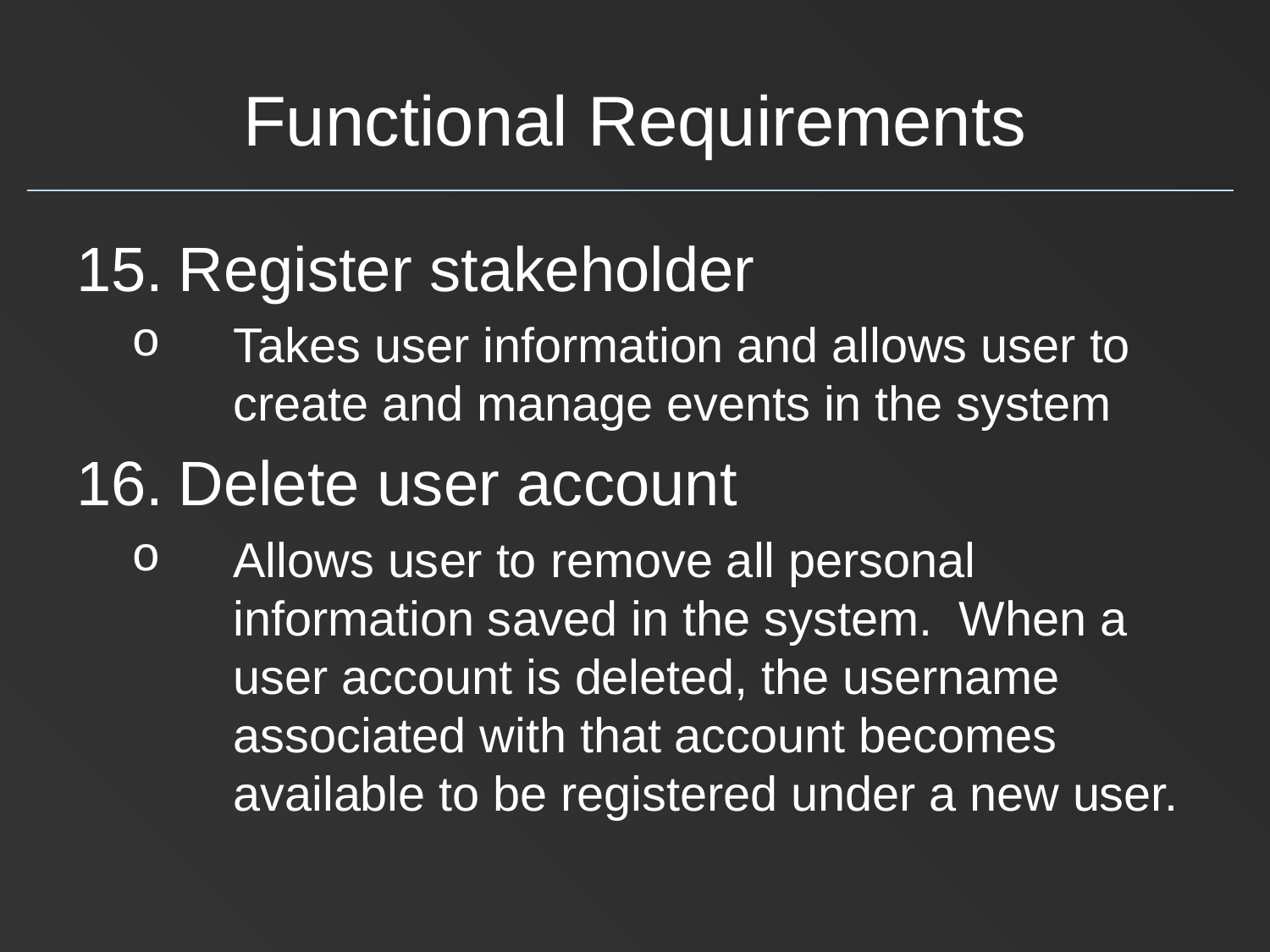

# Functional Requirements
Register stakeholder
Takes user information and allows user to create and manage events in the system
Delete user account
Allows user to remove all personal information saved in the system.  When a user account is deleted, the username associated with that account becomes available to be registered under a new user.